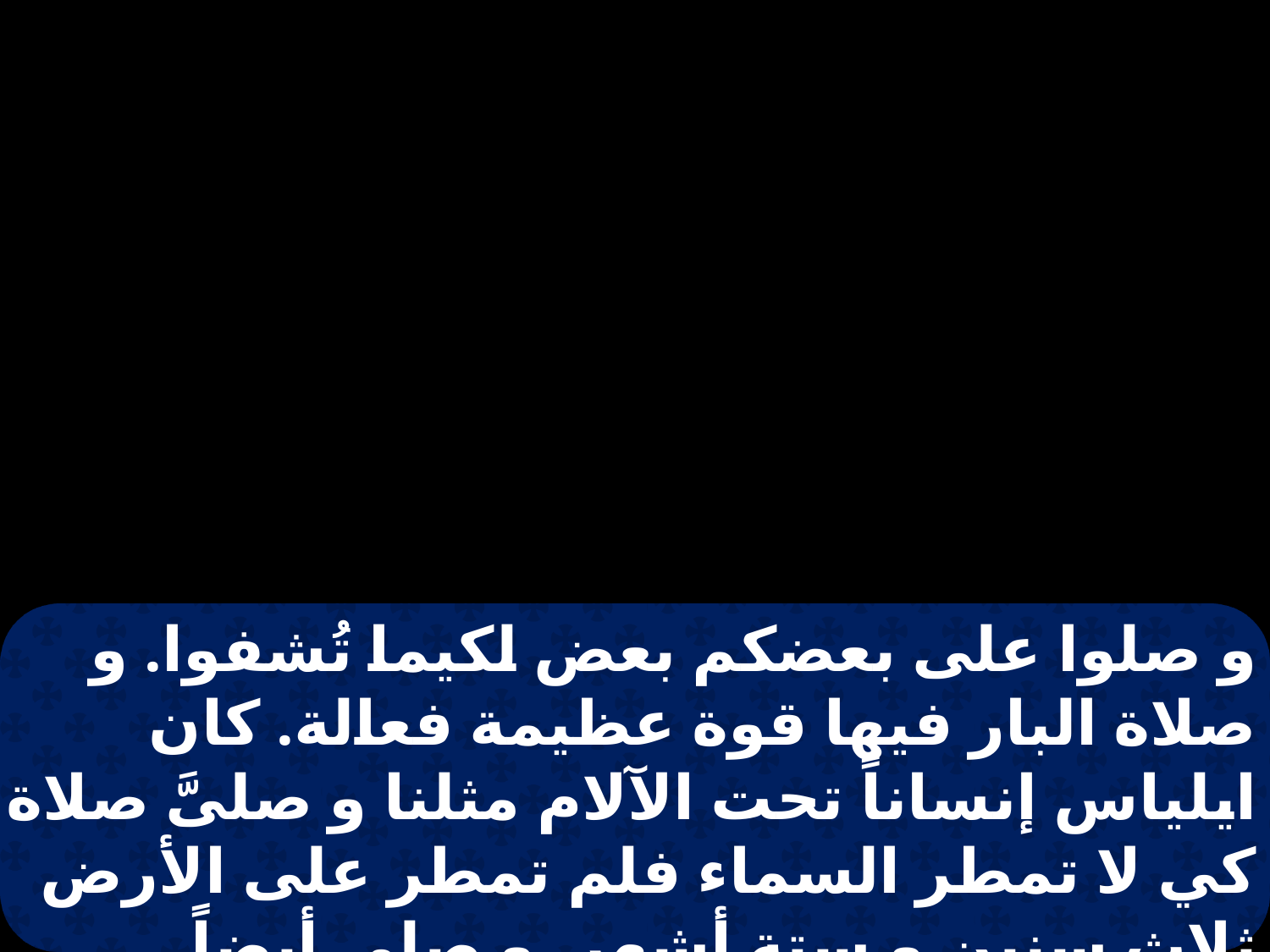

و صلوا على بعضكم بعض لكيما تُشفوا. و صلاة البار فيها قوة عظيمة فعالة. كان ايلياس إنساناً تحت الآلام مثلنا و صلىَّ صلاة كي لا تمطر السماء فلم تمطر على الأرض ثلاث سنين و ستة أشهر. و صلى أيضاً فأعطت السماء المطر والأرض أنبتت ثمرها.